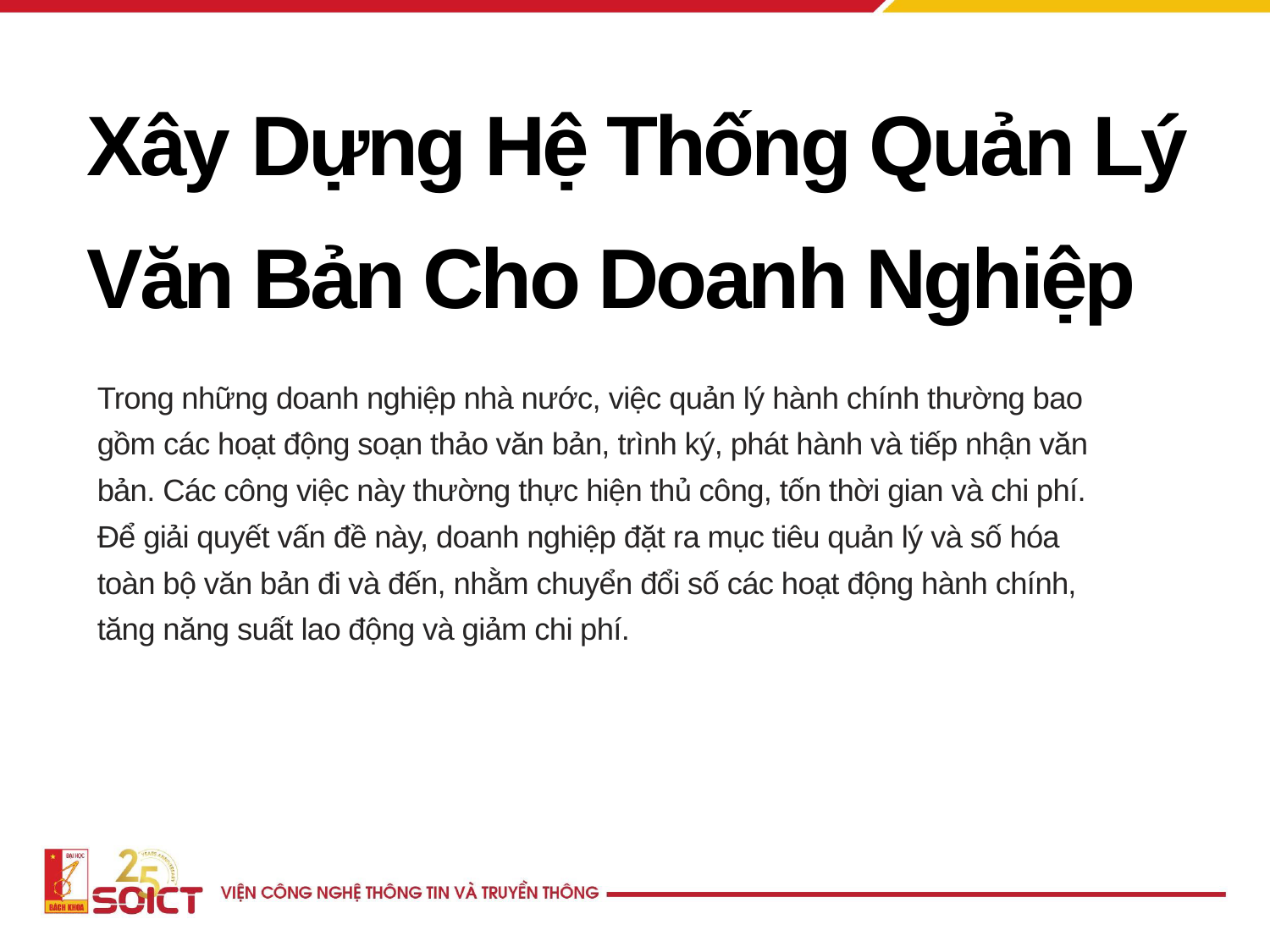

Xây Dựng Hệ Thống Quản Lý Văn Bản Cho Doanh Nghiệp

Trong những doanh nghiệp nhà nước, việc quản lý hành chính thường bao gồm các hoạt động soạn thảo văn bản, trình ký, phát hành và tiếp nhận văn bản. Các công việc này thường thực hiện thủ công, tốn thời gian và chi phí. Để giải quyết vấn đề này, doanh nghiệp đặt ra mục tiêu quản lý và số hóa toàn bộ văn bản đi và đến, nhằm chuyển đổi số các hoạt động hành chính, tăng năng suất lao động và giảm chi phí.